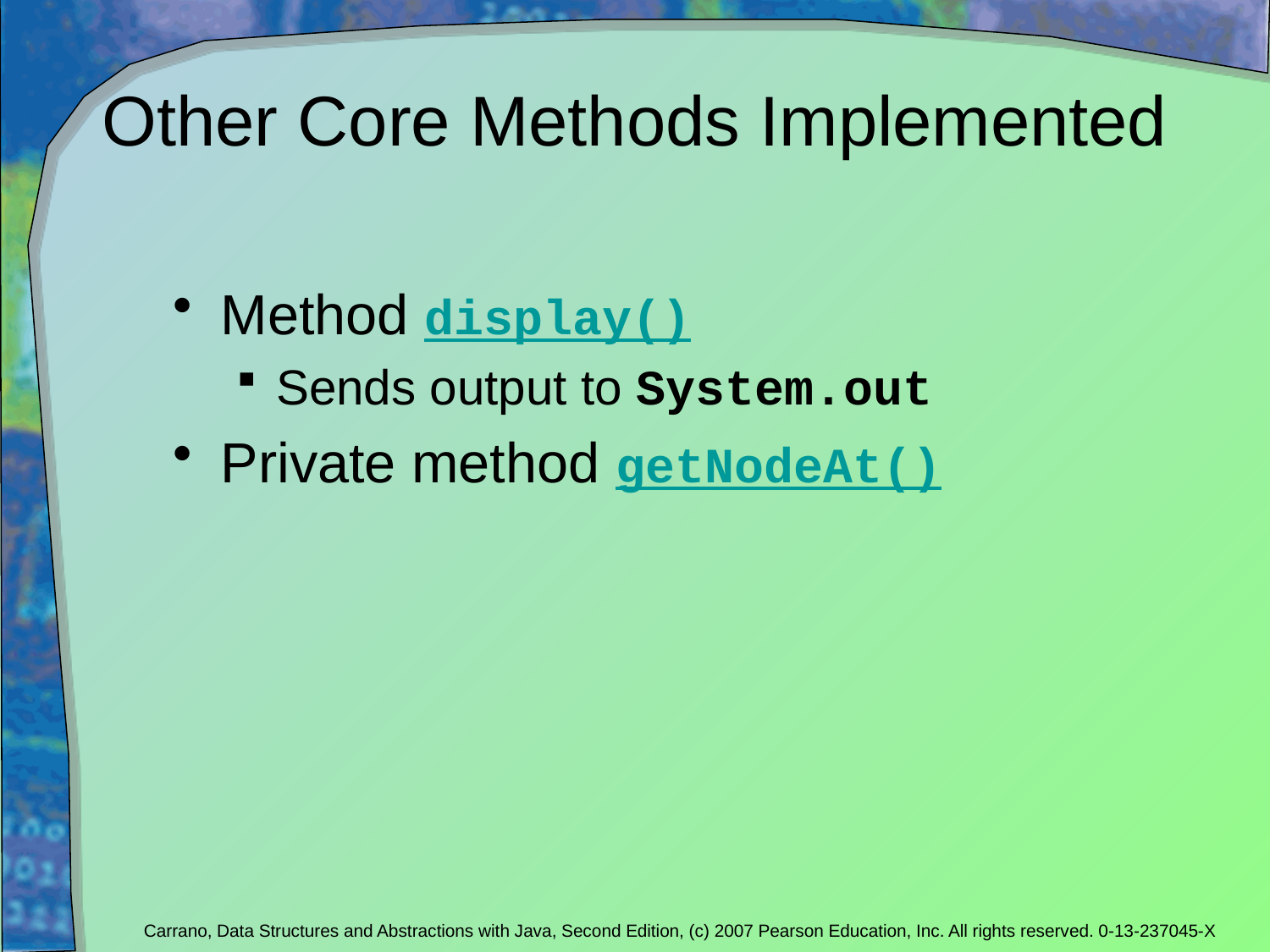

# Other Core Methods Implemented
Method display()
Sends output to System.out
Private method getNodeAt()
Carrano, Data Structures and Abstractions with Java, Second Edition, (c) 2007 Pearson Education, Inc. All rights reserved. 0-13-237045-X